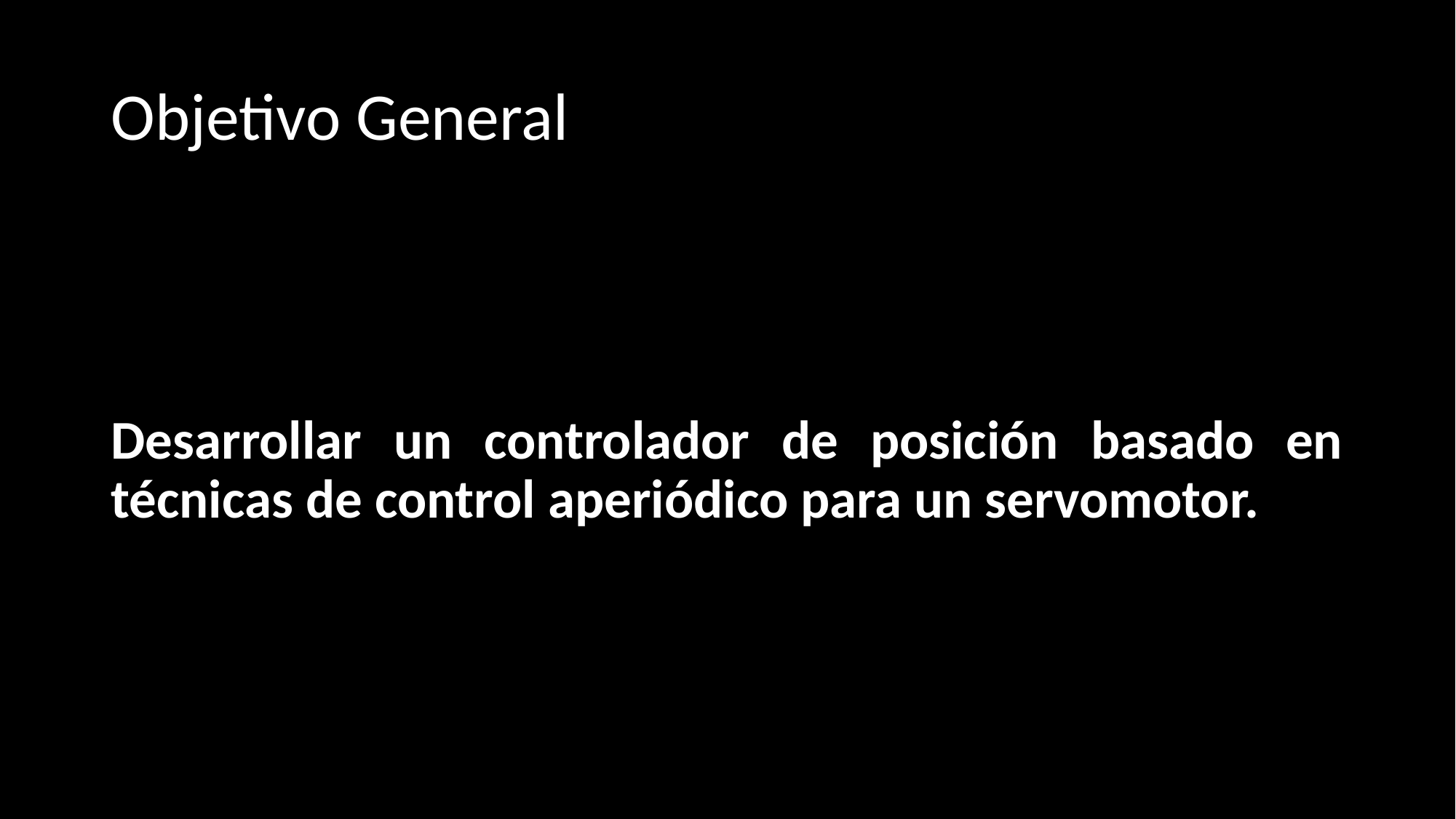

# Objetivo General

Desarrollar un controlador de posición basado en técnicas de control aperiódico para un servomotor.